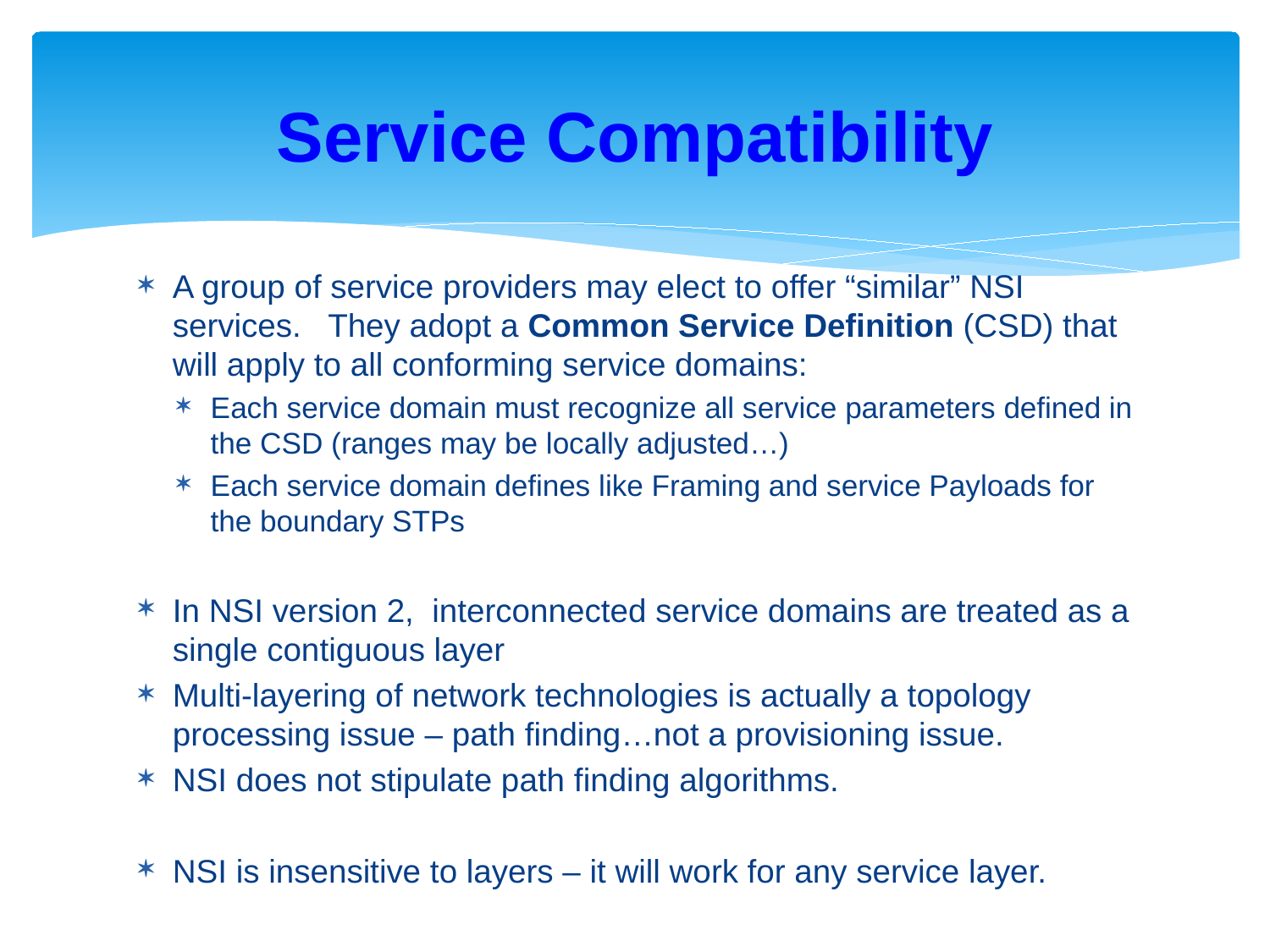

# Service Compatibility
A group of service providers may elect to offer “similar” NSI services.   They adopt a Common Service Definition (CSD) that will apply to all conforming service domains:
Each service domain must recognize all service parameters defined in the CSD (ranges may be locally adjusted…)
Each service domain defines like Framing and service Payloads for the boundary STPs

In NSI version 2,  interconnected service domains are treated as a single contiguous layer
Multi-layering of network technologies is actually a topology processing issue – path finding…not a provisioning issue.
NSI does not stipulate path finding algorithms.

NSI is insensitive to layers – it will work for any service layer.